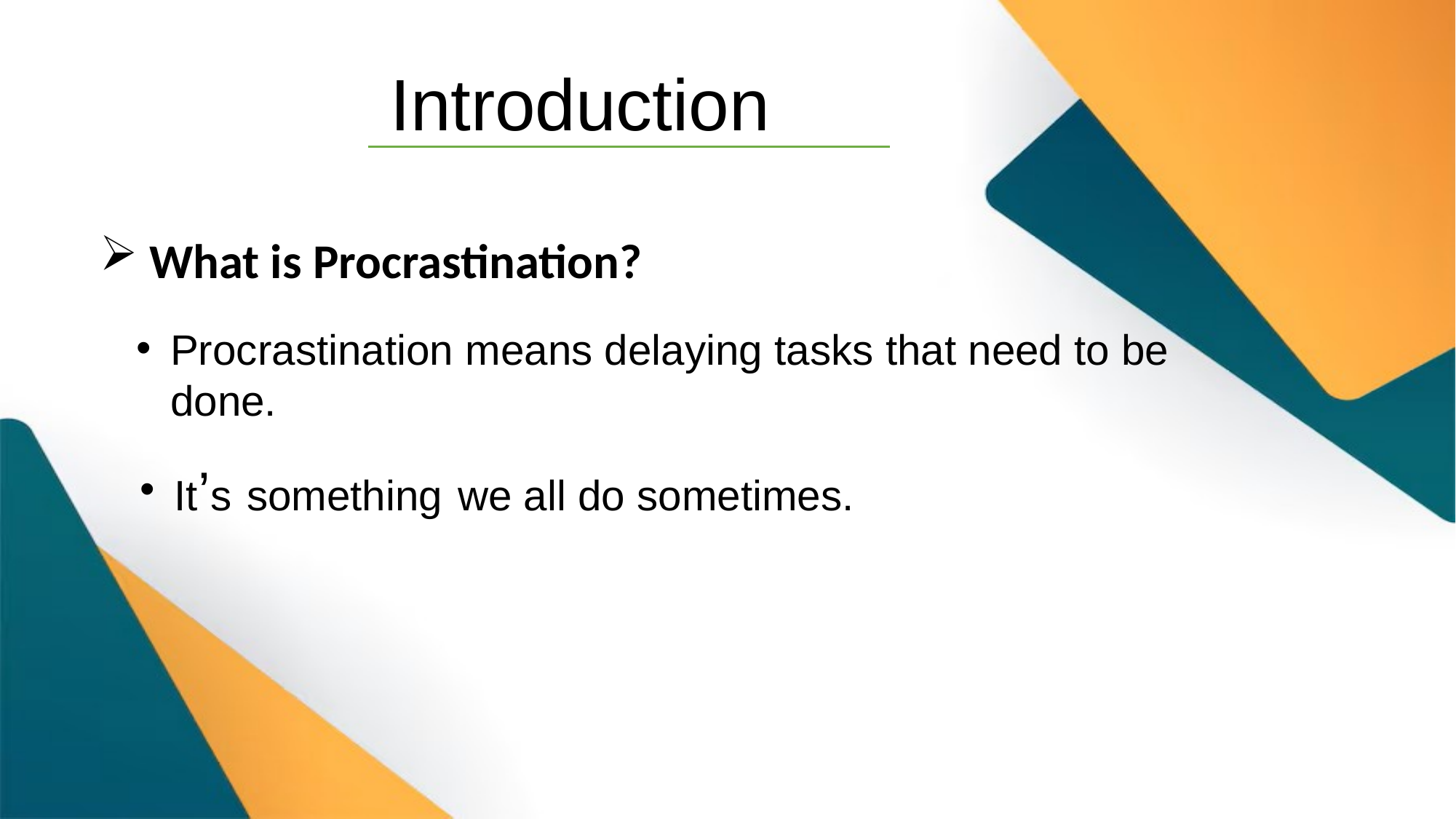

# Introduction
 What is Procrastination?
Procrastination means delaying tasks that need to be done.

It’s something we all do sometimes.